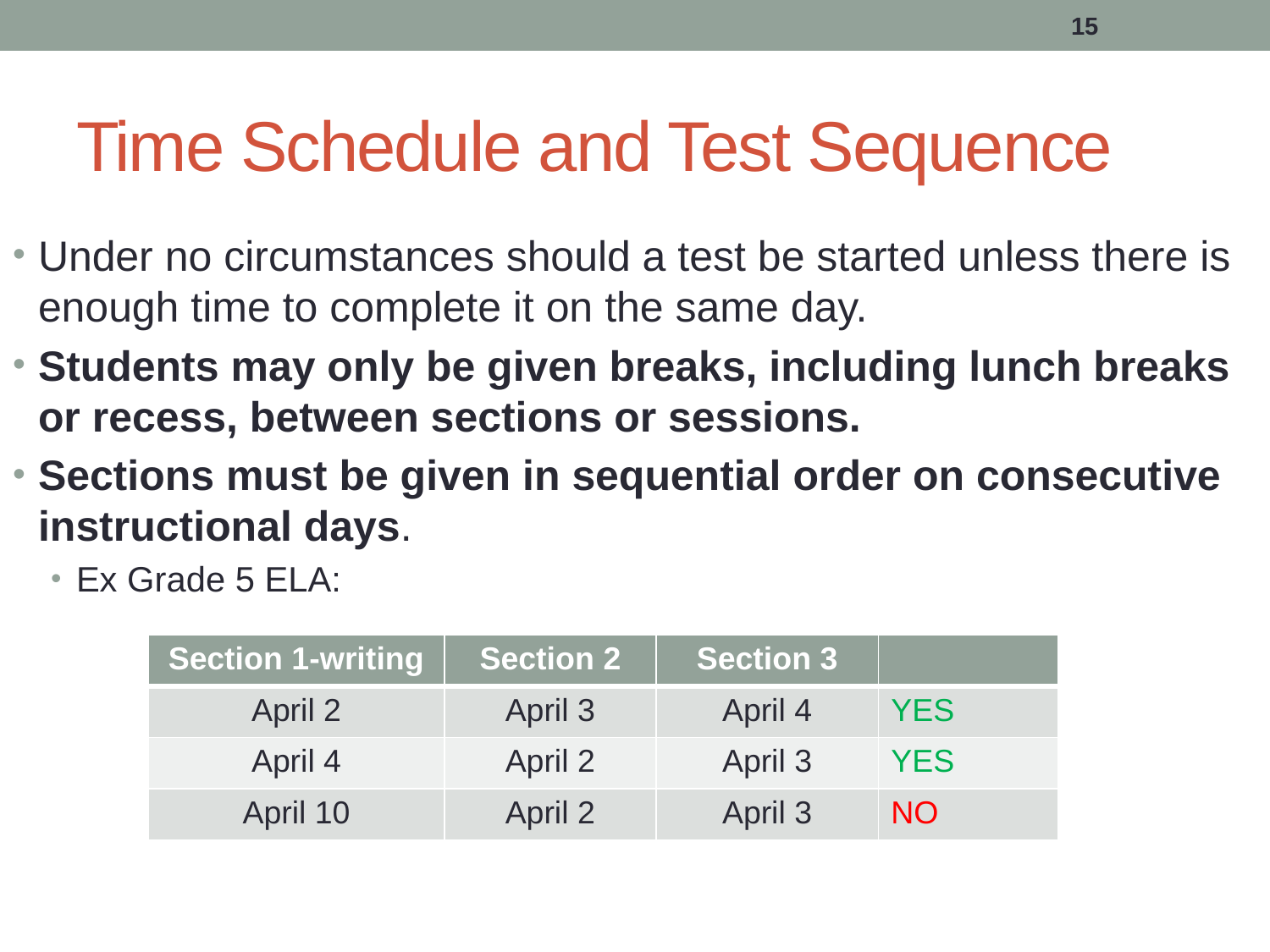

15
# Time Schedule and Test Sequence
Under no circumstances should a test be started unless there is enough time to complete it on the same day.
Students may only be given breaks, including lunch breaks or recess, between sections or sessions.
Sections must be given in sequential order on consecutive instructional days.
Ex Grade 5 ELA:

| Section 1-writing | Section 2 | Section 3 |  |
| --- | --- | --- | --- |
| April 2 | April 3 | April 4 | YES |
| April 4 | April 2 | April 3 | YES |
| April 10 | April 2 | April 3 | NO |